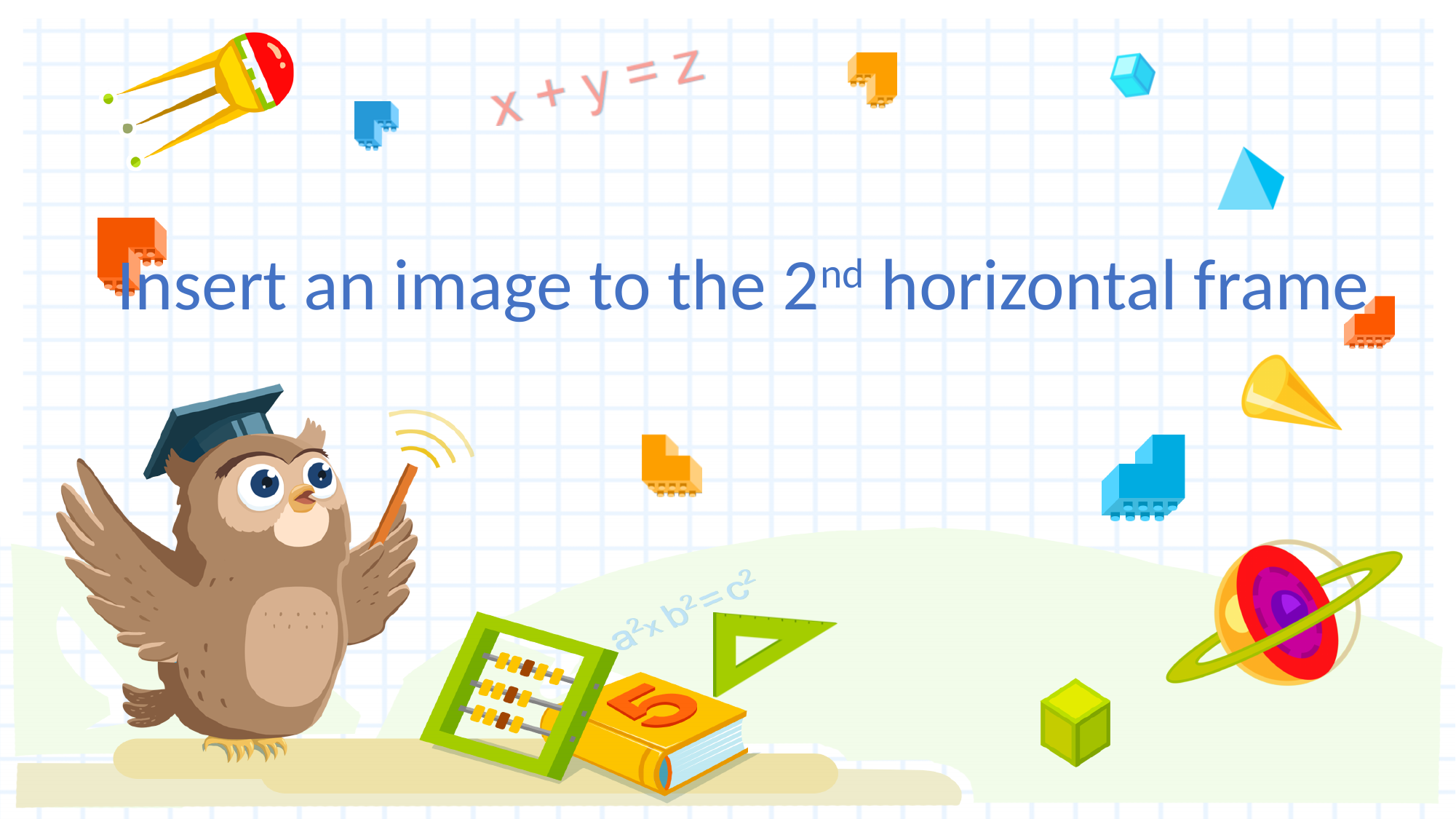

Insert an image to the 2nd horizontal frame